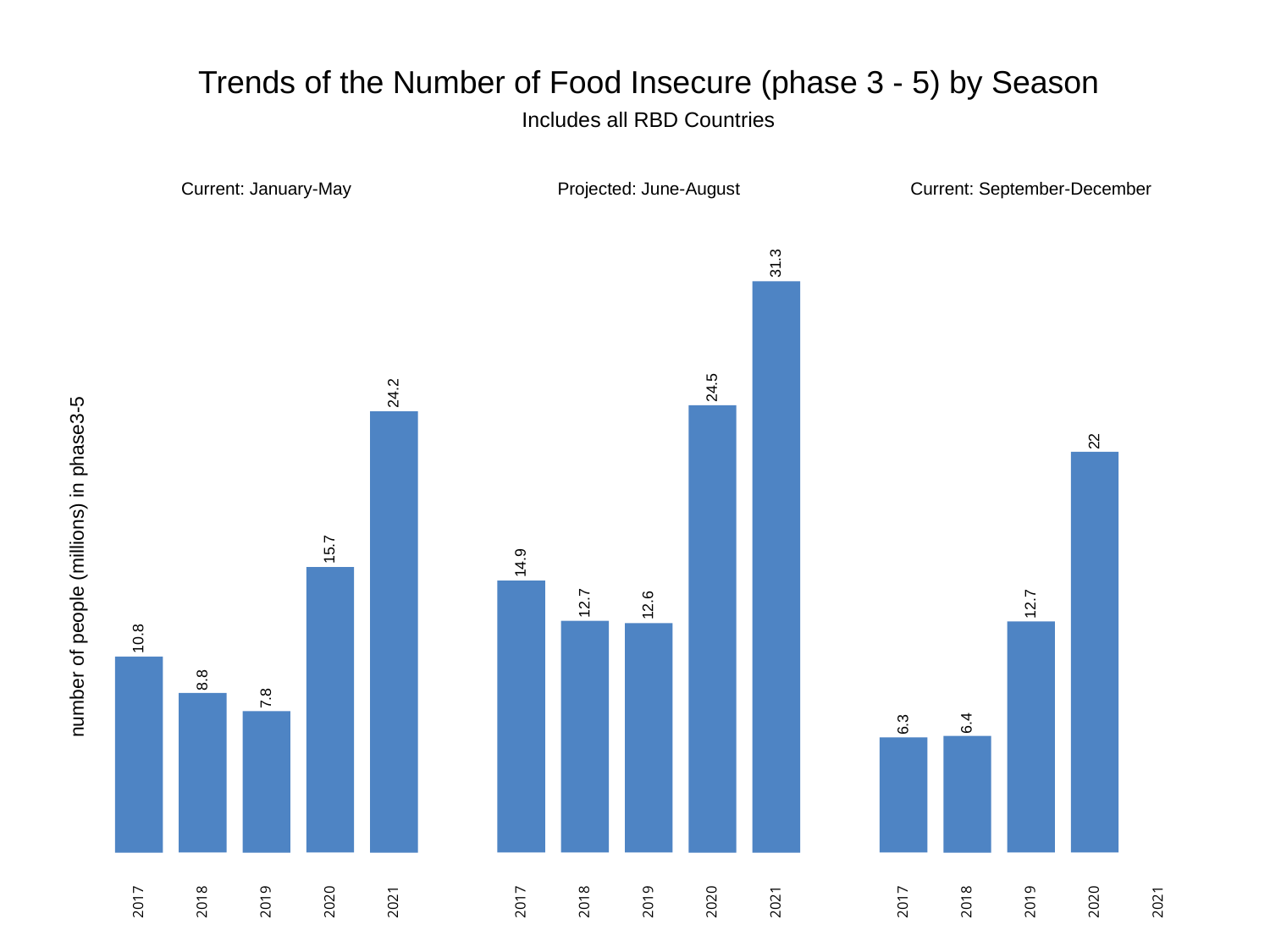

Trends of the Number of Food Insecure (phase 3 - 5) by Season
Includes all RBD Countries
Current: January-May
Current: September-December
Projected: June-August
31.3

24.5
24.2

22

15.7
14.9
number of people (millions) in phase3-5

12.7
12.7
12.6

10.8

8.8
7.8

6.4
6.3

2017
2018
2019
2020
2021
2017
2018
2019
2020
2021
2017
2018
2019
2020
2021